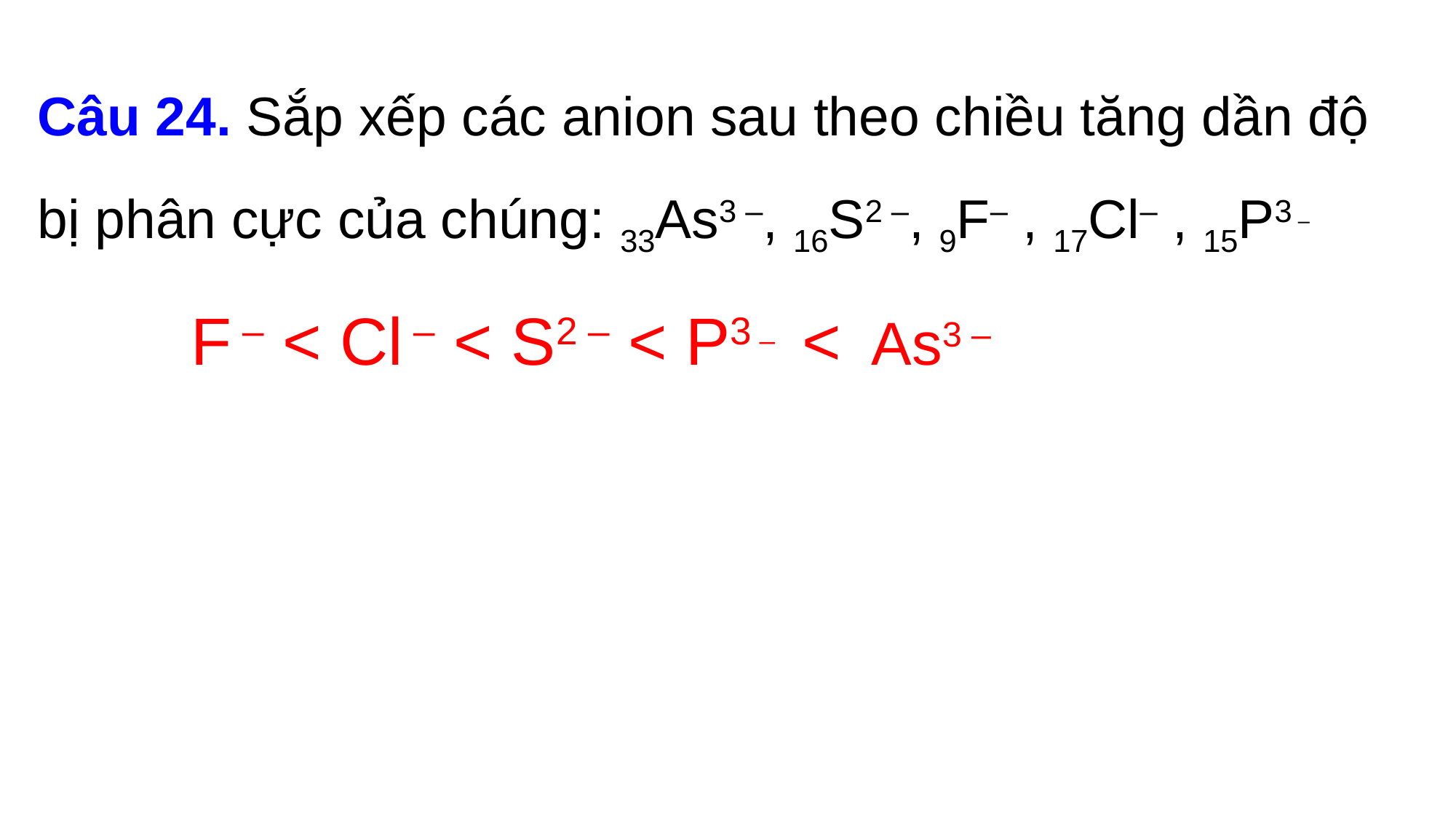

Câu 24. Sắp xếp các anion sau theo chiều tăng dần độ bị phân cực của chúng: 33As3 –, 16S2 –, 9F– ,­ 17Cl– , 15P3 –
F – < Cl – < S2 – < P3 –  <  As3 –